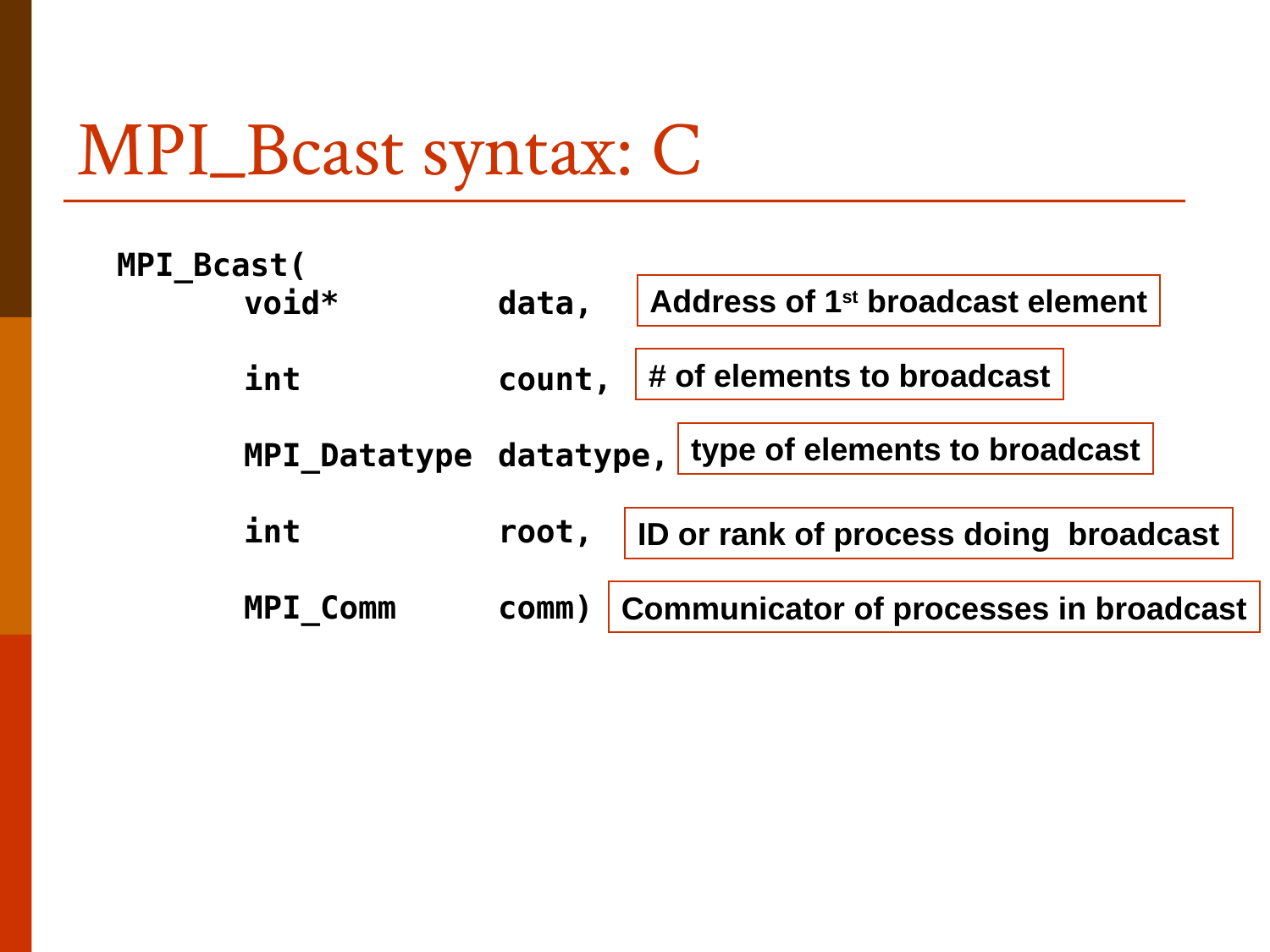

# MPI_Bcast syntax: C
MPI_Bcast(
	void*		data,

	int		count,

	MPI_Datatype	datatype,

	int		root,

	MPI_Comm	comm)
Address of 1st broadcast element
# of elements to broadcast
type of elements to broadcast
ID or rank of process doing  broadcast
Communicator of processes in broadcast